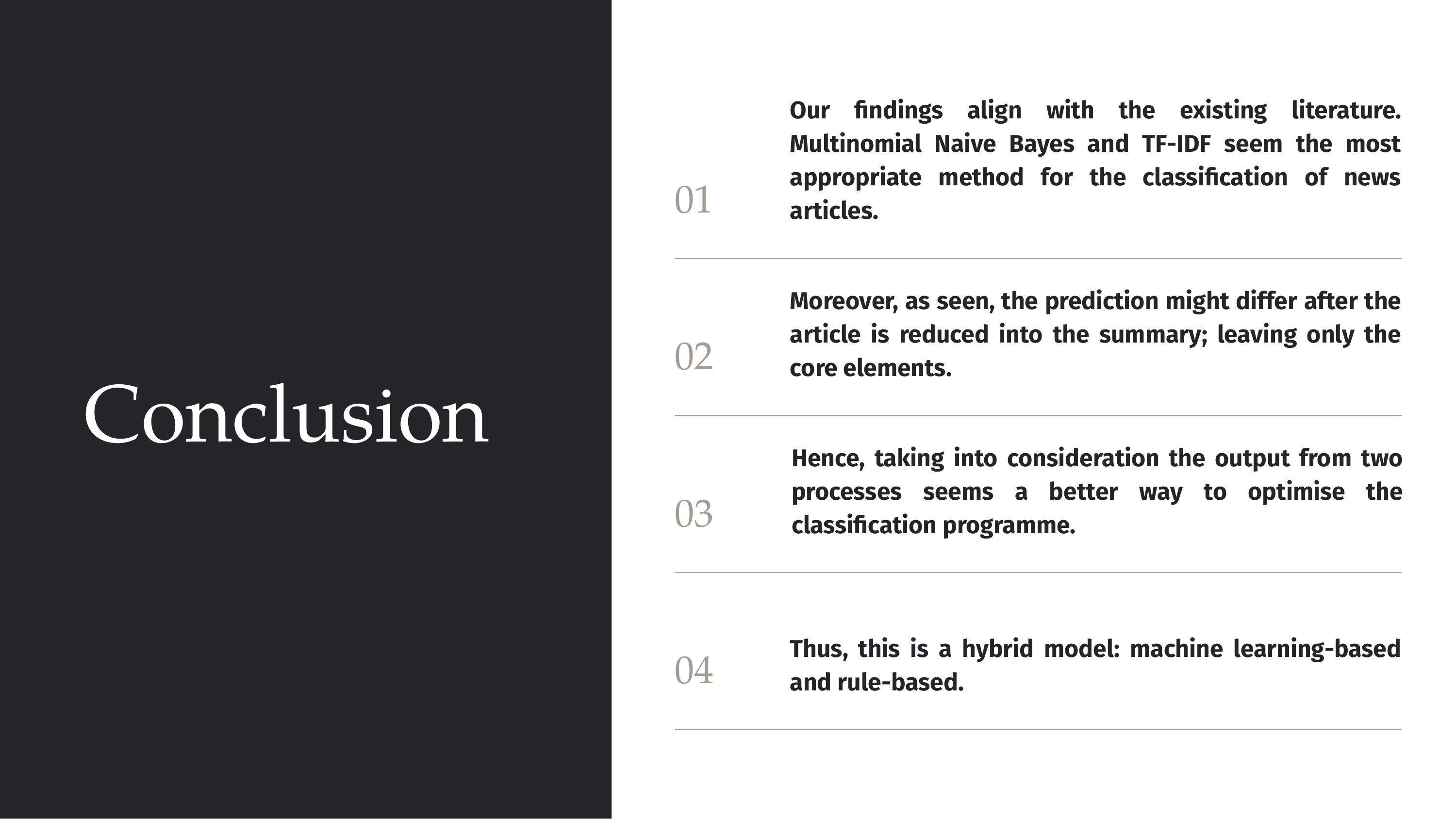

Our findings align with the existing literature. Multinomial Naive Bayes and TF-IDF seem the most appropriate method for the classification of news articles.
01

Moreover, as seen, the prediction might differ after the article is reduced into the summary; leaving only the core elements.
02
Conclusion

Hence, taking into consideration the output from two processes seems a better way to optimise the classification programme.
03

Thus, this is a hybrid model: machine learning-based and rule-based.
04